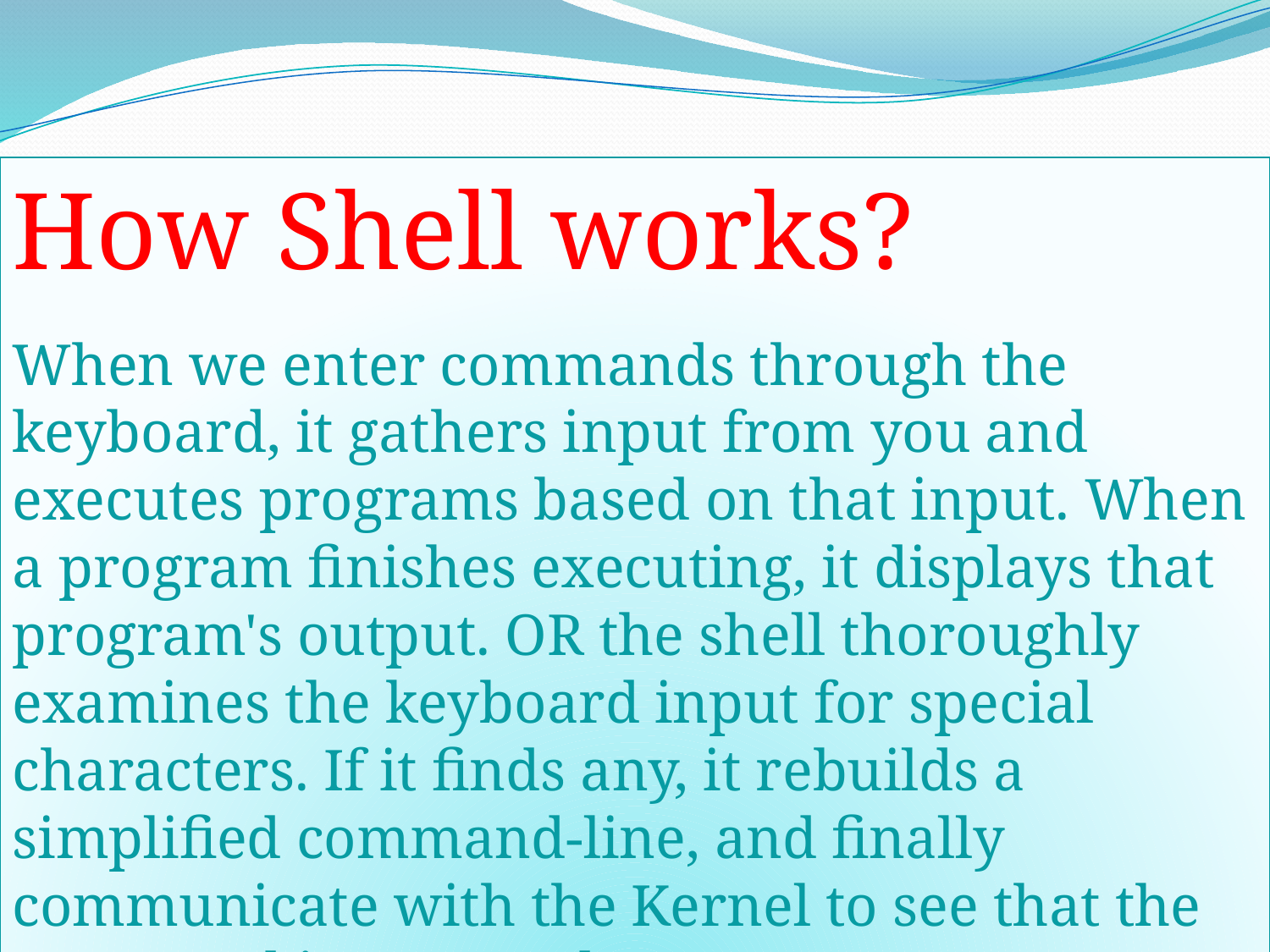

How Shell works?

When we enter commands through the keyboard, it gathers input from you and executes programs based on that input. When a program finishes executing, it displays that program's output. OR the shell thoroughly examines the keyboard input for special characters. If it finds any, it rebuilds a simplified command-line, and finally communicate with the Kernel to see that the command is executed.